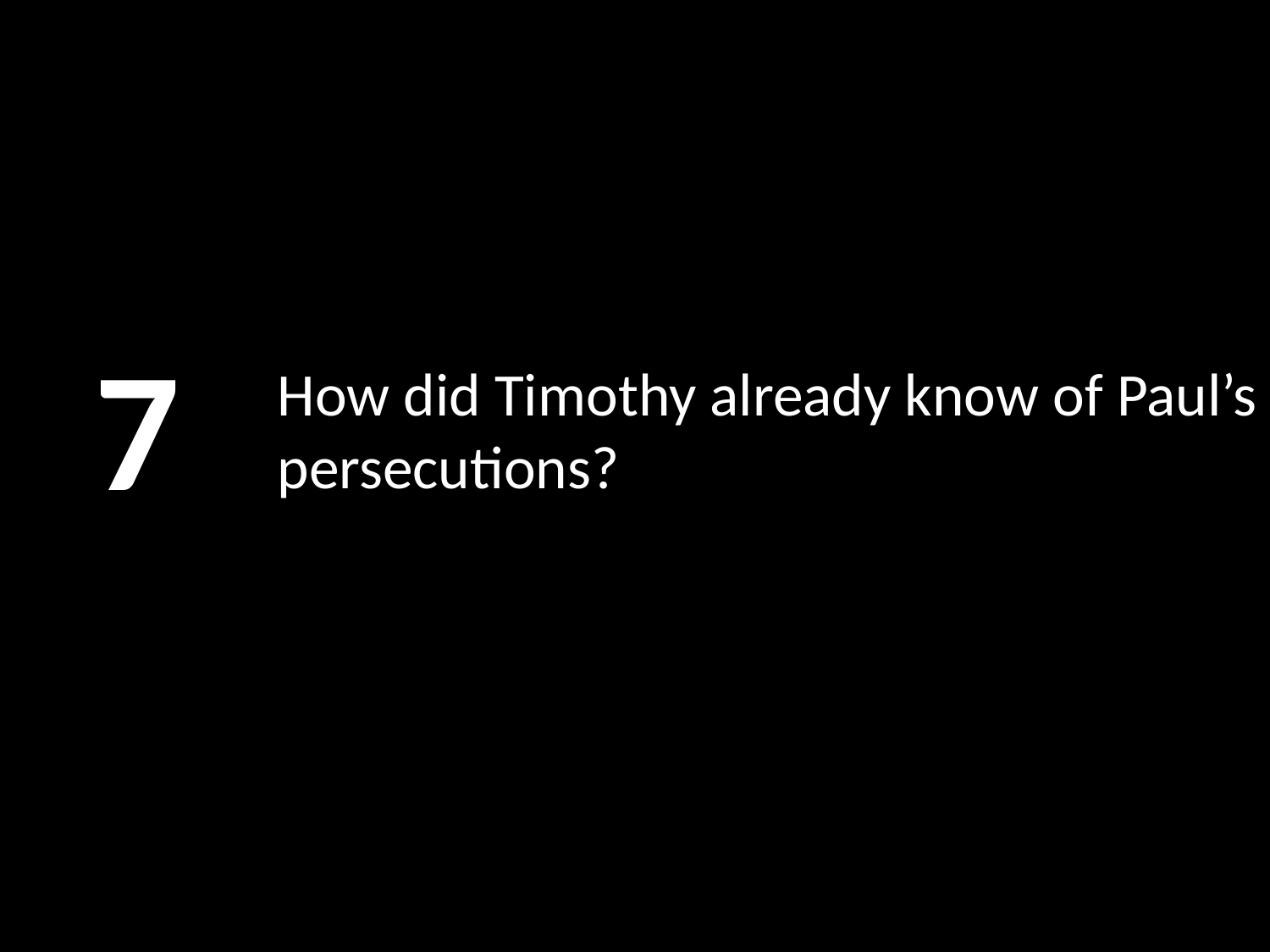

7
# How did Timothy already know of Paul’s persecutions?